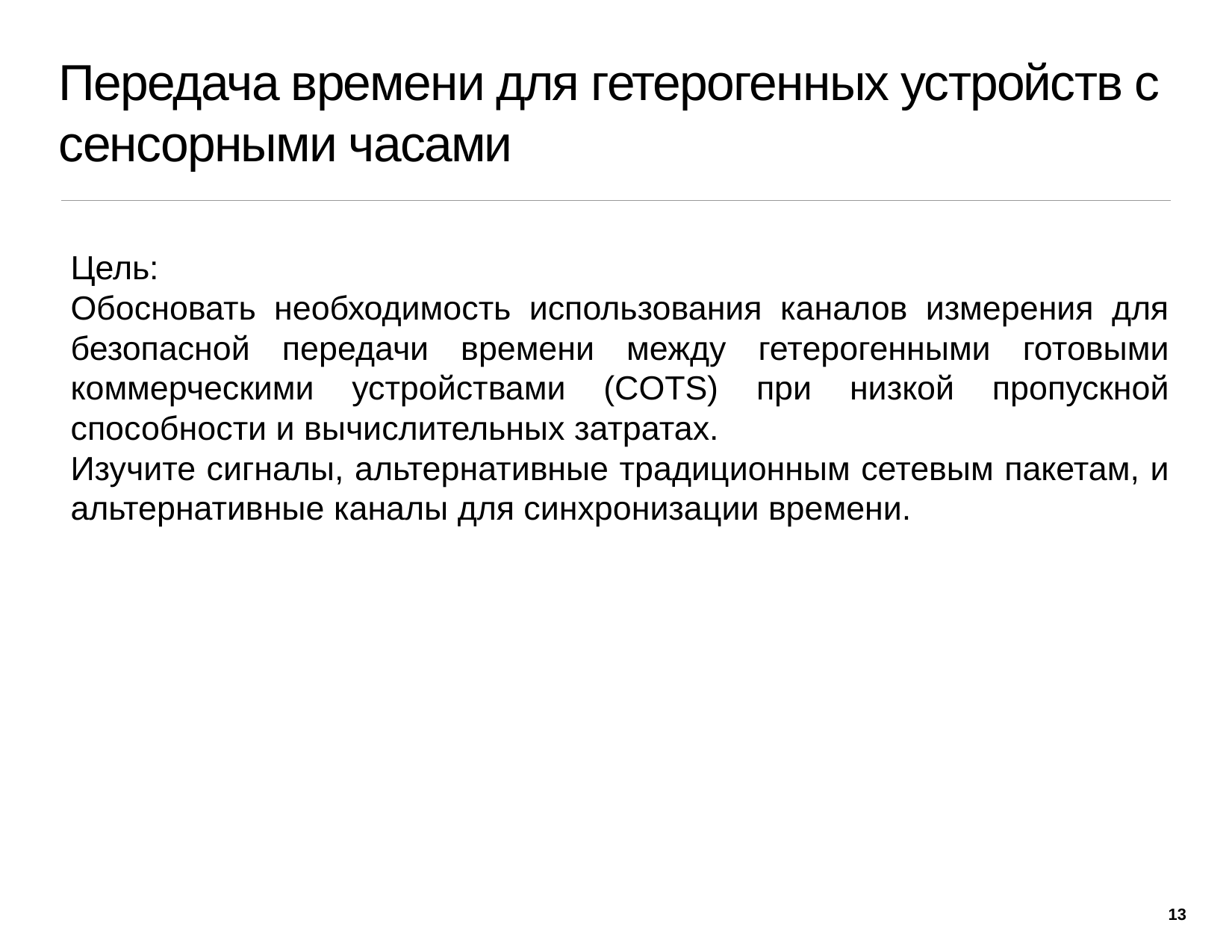

# Передача времени для гетерогенных устройств с сенсорными часами

Цель:
Обосновать необходимость использования каналов измерения для безопасной передачи времени между гетерогенными готовыми коммерческими устройствами (COTS) при низкой пропускной способности и вычислительных затратах.
Изучите сигналы, альтернативные традиционным сетевым пакетам, и альтернативные каналы для синхронизации времени.
13